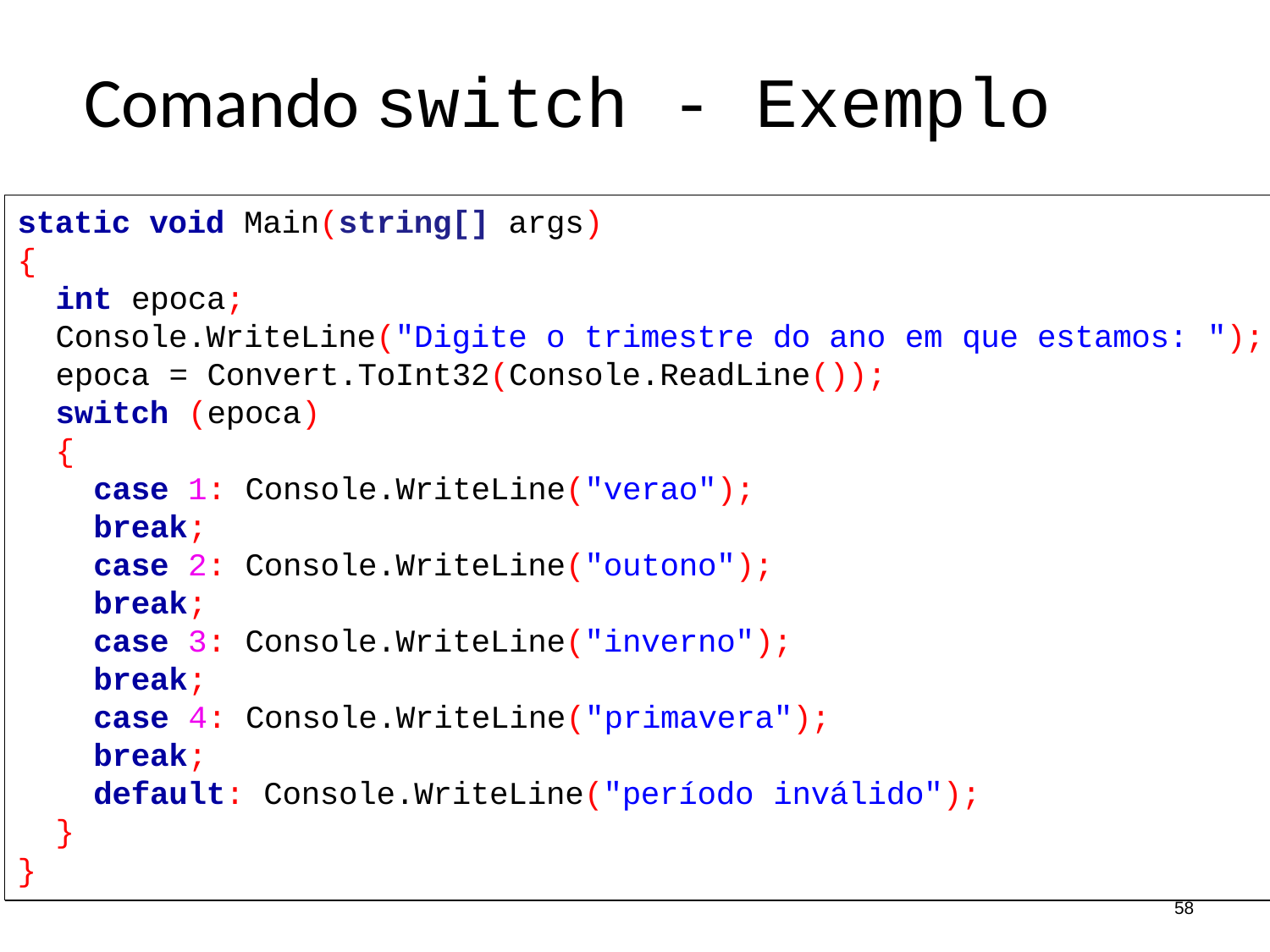

# Comando switch - Exemplo

static void Main(string[] args)
{
int epoca;
Console.WriteLine("Digite o trimestre do ano em que estamos: ");
epoca = Convert.ToInt32(Console.ReadLine());
switch (epoca)
{
case 1: Console.WriteLine("verao");
break;
case 2: Console.WriteLine("outono");
break;
case 3: Console.WriteLine("inverno");
break;
case 4: Console.WriteLine("primavera");
break;
default: Console.WriteLine("período inválido");
}
}
58